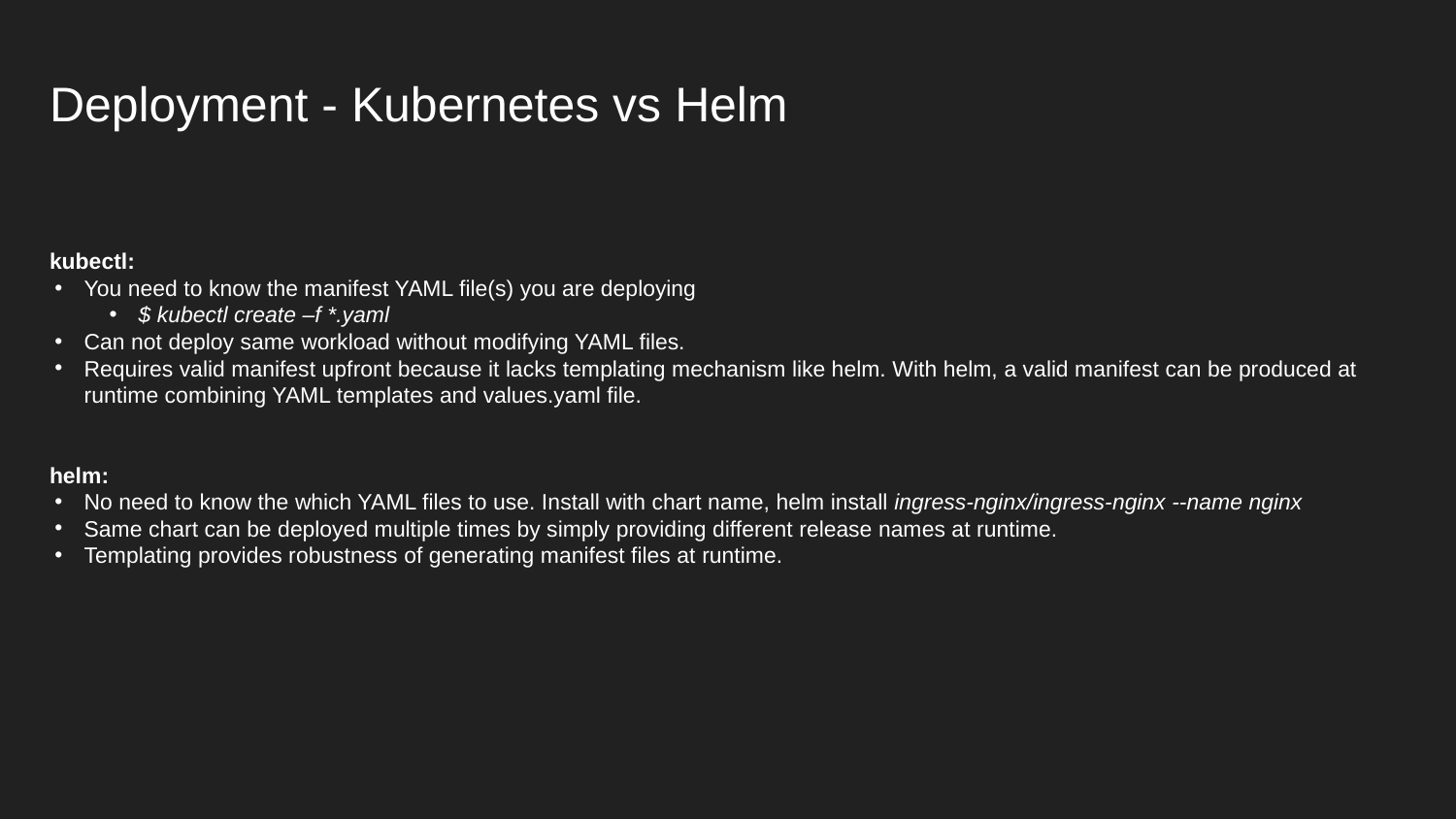

# Deployment - Kubernetes vs Helm

kubectl:
You need to know the manifest YAML file(s) you are deploying
$ kubectl create –f *.yaml
Can not deploy same workload without modifying YAML files.
Requires valid manifest upfront because it lacks templating mechanism like helm. With helm, a valid manifest can be produced at runtime combining YAML templates and values.yaml file.

helm:
No need to know the which YAML files to use. Install with chart name, helm install ingress-nginx/ingress-nginx --name nginx
Same chart can be deployed multiple times by simply providing different release names at runtime.
Templating provides robustness of generating manifest files at runtime.